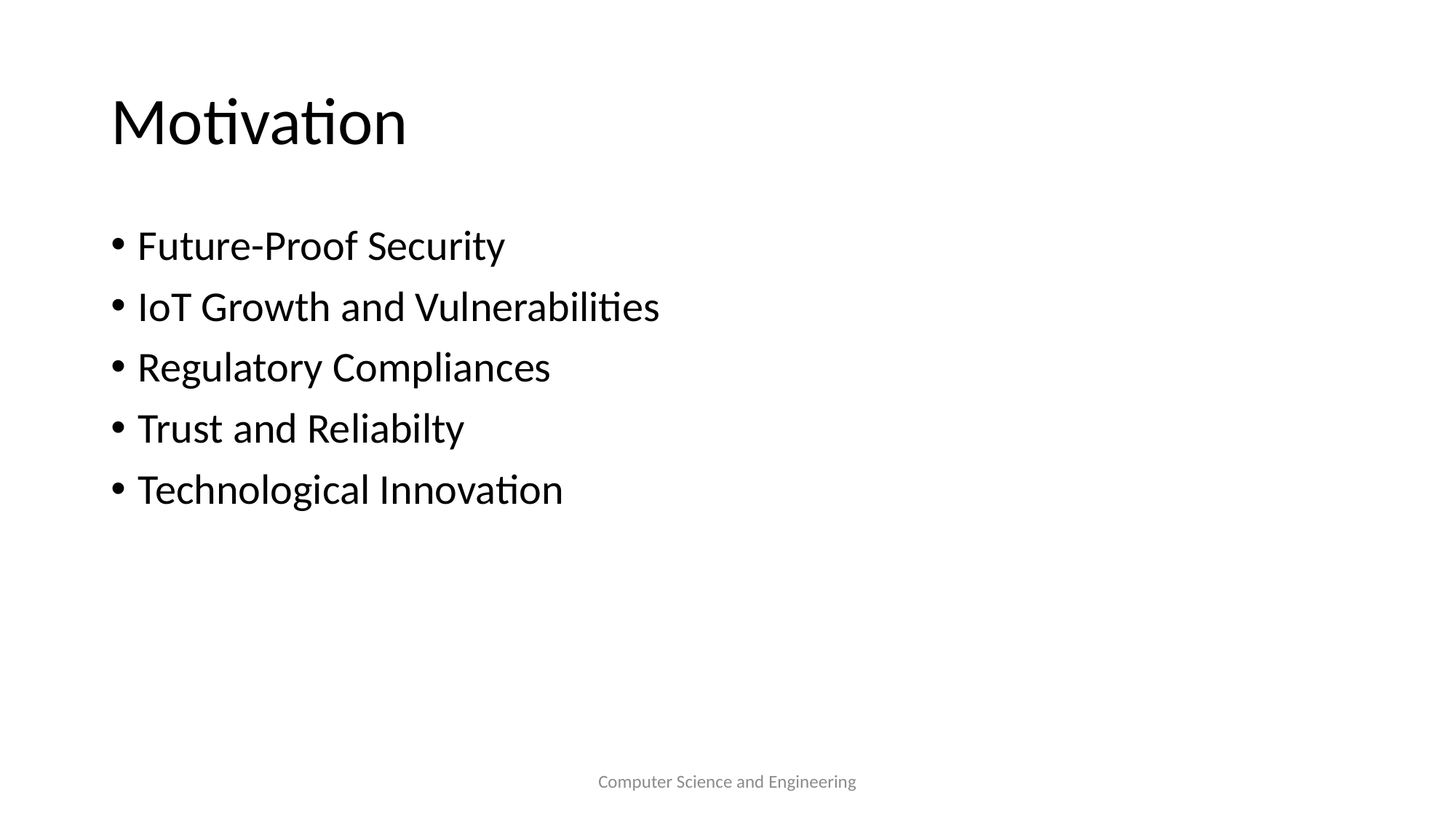

# Motivation
Future-Proof Security
IoT Growth and Vulnerabilities
Regulatory Compliances
Trust and Reliabilty
Technological Innovation

Computer Science and Engineering
6